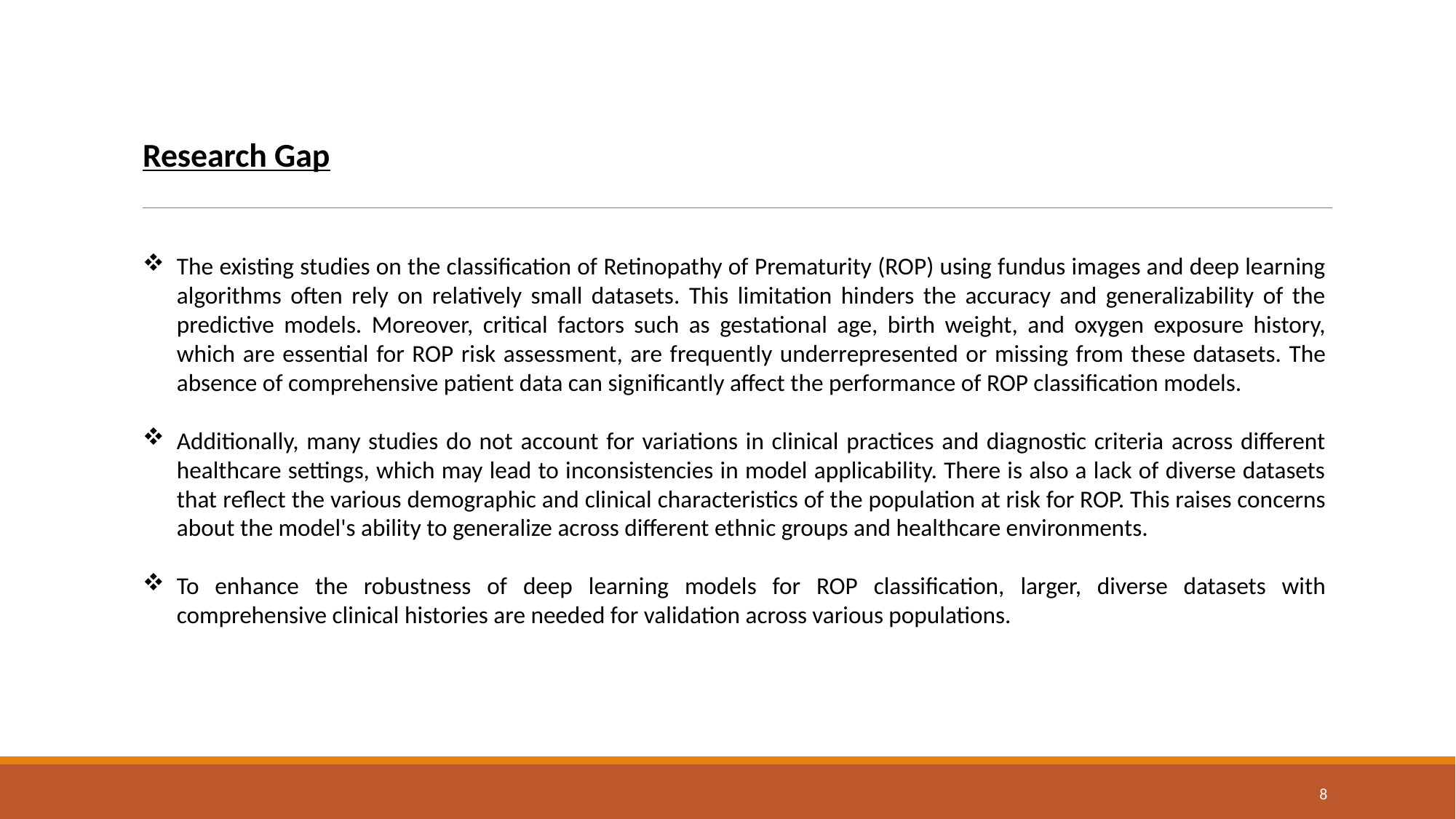

Research Gap
The existing studies on the classification of Retinopathy of Prematurity (ROP) using fundus images and deep learning algorithms often rely on relatively small datasets. This limitation hinders the accuracy and generalizability of the predictive models. Moreover, critical factors such as gestational age, birth weight, and oxygen exposure history, which are essential for ROP risk assessment, are frequently underrepresented or missing from these datasets. The absence of comprehensive patient data can significantly affect the performance of ROP classification models.

Additionally, many studies do not account for variations in clinical practices and diagnostic criteria across different healthcare settings, which may lead to inconsistencies in model applicability. There is also a lack of diverse datasets that reflect the various demographic and clinical characteristics of the population at risk for ROP. This raises concerns about the model's ability to generalize across different ethnic groups and healthcare environments.

To enhance the robustness of deep learning models for ROP classification, larger, diverse datasets with comprehensive clinical histories are needed for validation across various populations.
8